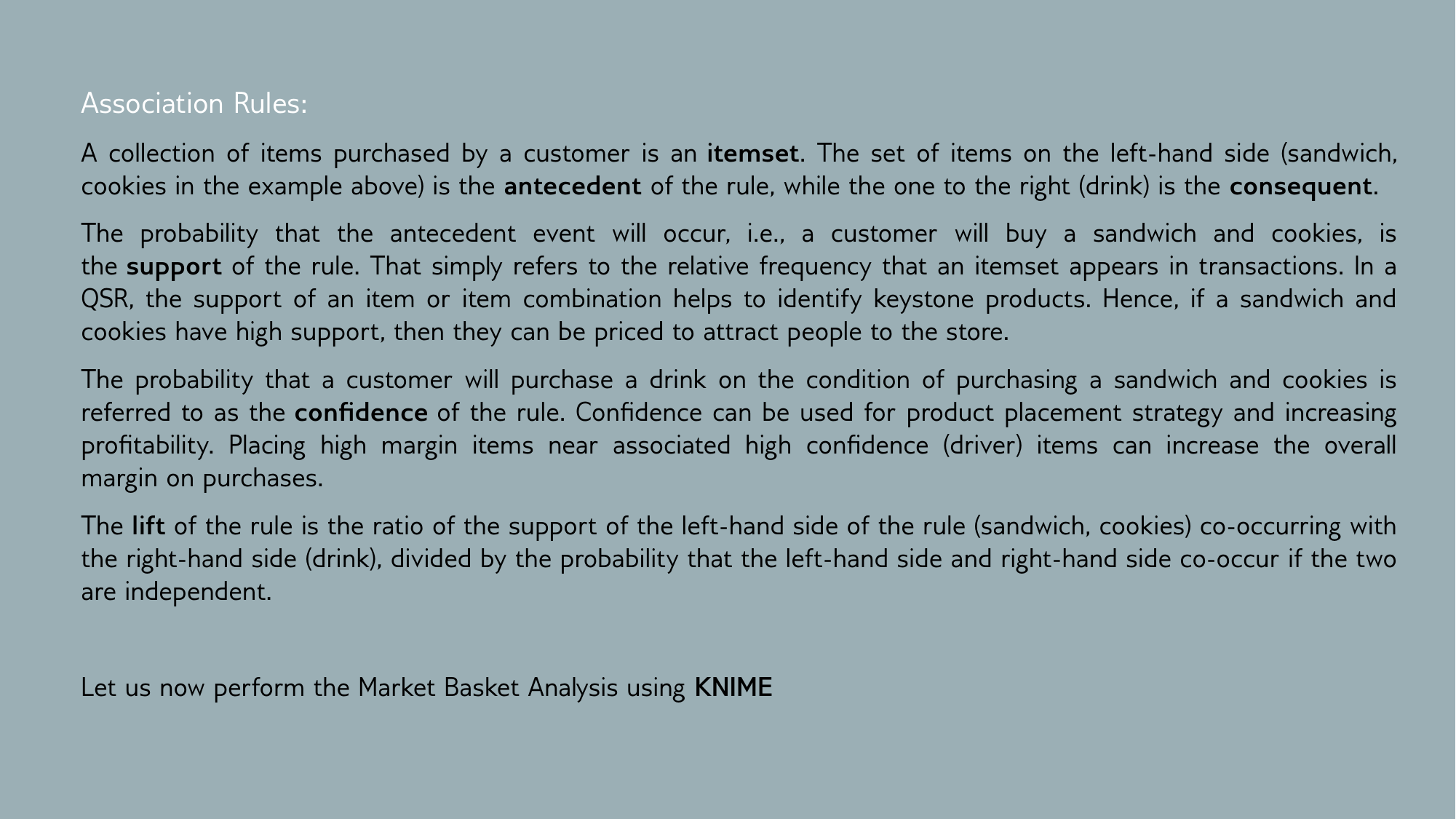

Association Rules:
A collection of items purchased by a customer is an itemset. The set of items on the left-hand side (sandwich, cookies in the example above) is the antecedent of the rule, while the one to the right (drink) is the consequent.
The probability that the antecedent event will occur, i.e., a customer will buy a sandwich and cookies, is the support of the rule. That simply refers to the relative frequency that an itemset appears in transactions. In a QSR, the support of an item or item combination helps to identify keystone products. Hence, if a sandwich and cookies have high support, then they can be priced to attract people to the store.
The probability that a customer will purchase a drink on the condition of purchasing a sandwich and cookies is referred to as the confidence of the rule. Confidence can be used for product placement strategy and increasing profitability. Placing high margin items near associated high confidence (driver) items can increase the overall margin on purchases.
The lift of the rule is the ratio of the support of the left-hand side of the rule (sandwich, cookies) co-occurring with the right-hand side (drink), divided by the probability that the left-hand side and right-hand side co-occur if the two are independent.

Let us now perform the Market Basket Analysis using KNIME